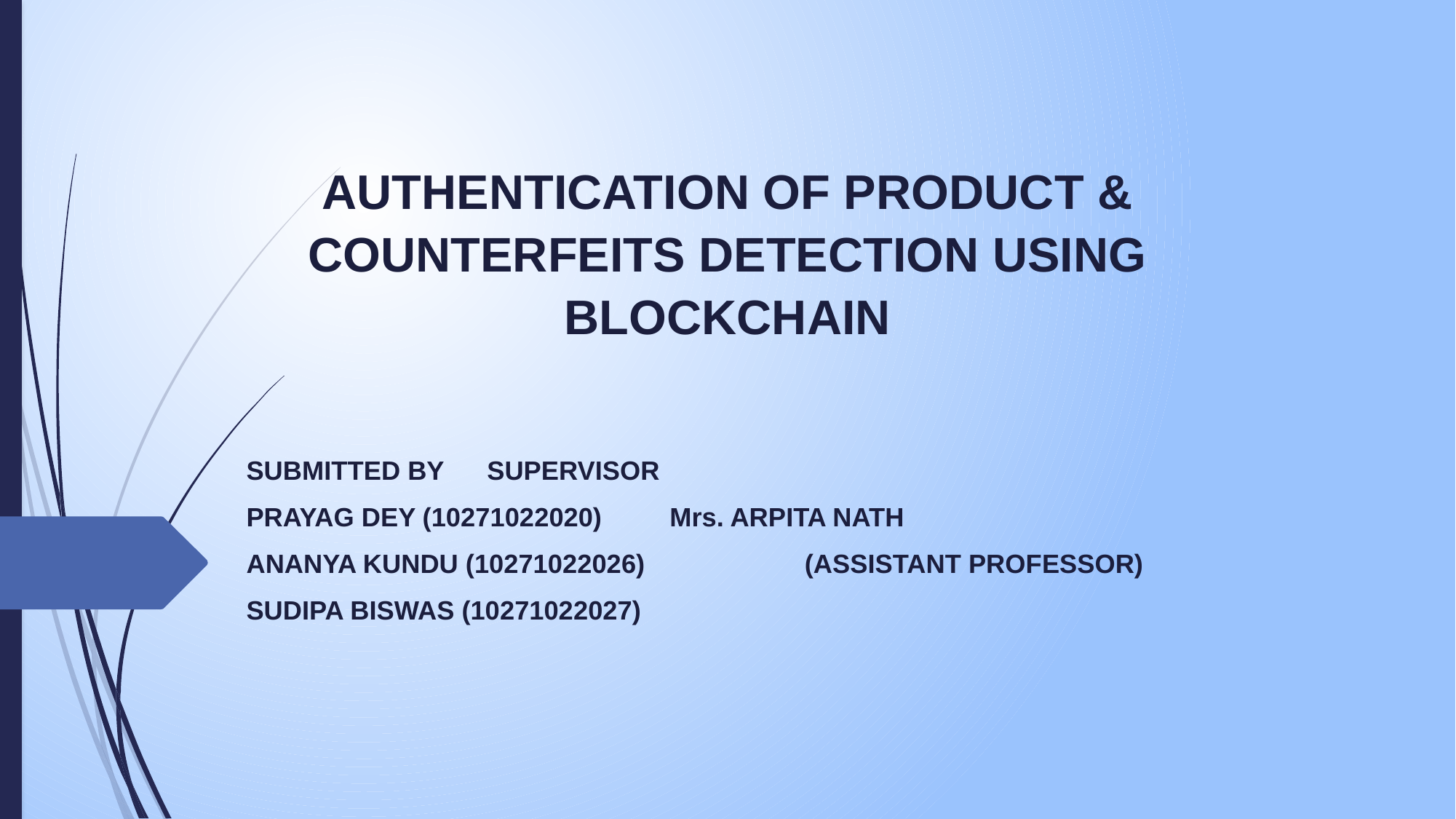

# AUTHENTICATION OF PRODUCT & COUNTERFEITS DETECTION USING BLOCKCHAIN
SUBMITTED BY											    SUPERVISOR
PRAYAG DEY (10271022020)									Mrs. ARPITA NATH
ANANYA KUNDU (10271022026)						  	    (ASSISTANT PROFESSOR)
SUDIPA BISWAS (10271022027)